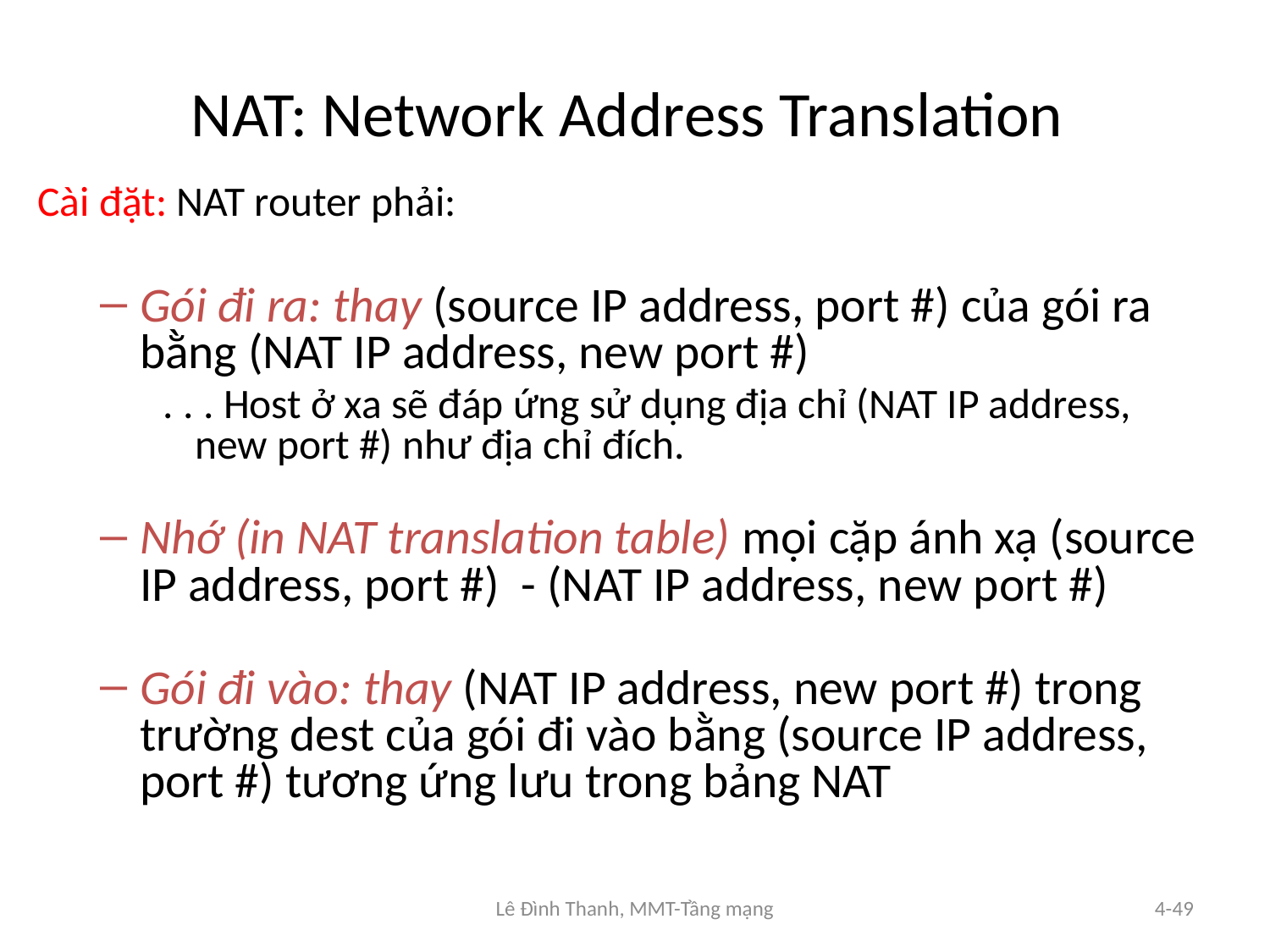

# NAT: Network Address Translation
Cài đặt: NAT router phải:
Gói đi ra: thay (source IP address, port #) của gói ra bằng (NAT IP address, new port #)
. . . Host ở xa sẽ đáp ứng sử dụng địa chỉ (NAT IP address, new port #) như địa chỉ đích.
Nhớ (in NAT translation table) mọi cặp ánh xạ (source IP address, port #)  - (NAT IP address, new port #)
Gói đi vào: thay (NAT IP address, new port #) trong trường dest của gói đi vào bằng (source IP address, port #) tương ứng lưu trong bảng NAT
Lê Đình Thanh, MMT-Tầng mạng
4-49